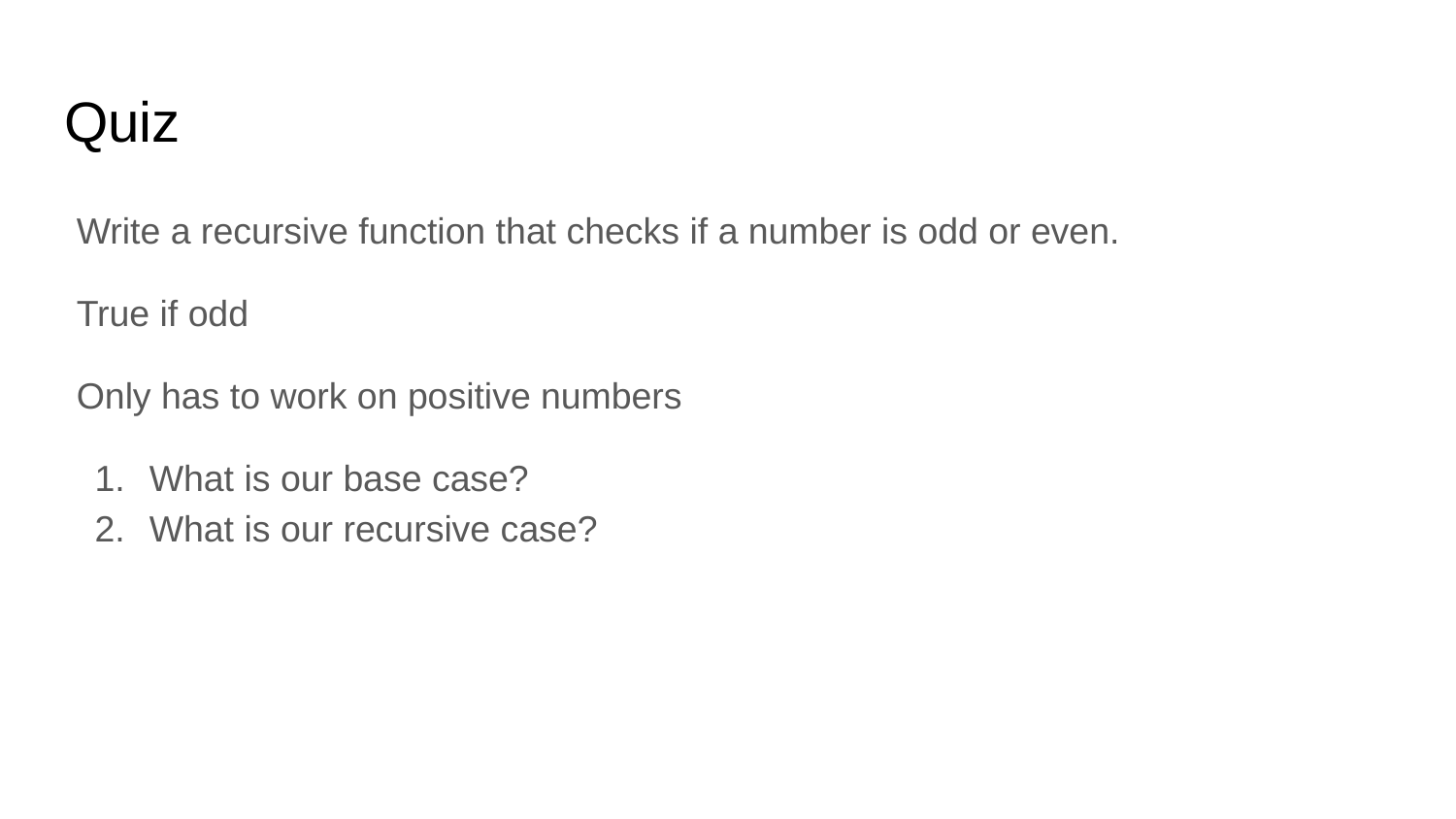

# Quiz
Write a recursive function that checks if a number is odd or even.
True if odd
Only has to work on positive numbers
What is our base case?
What is our recursive case?